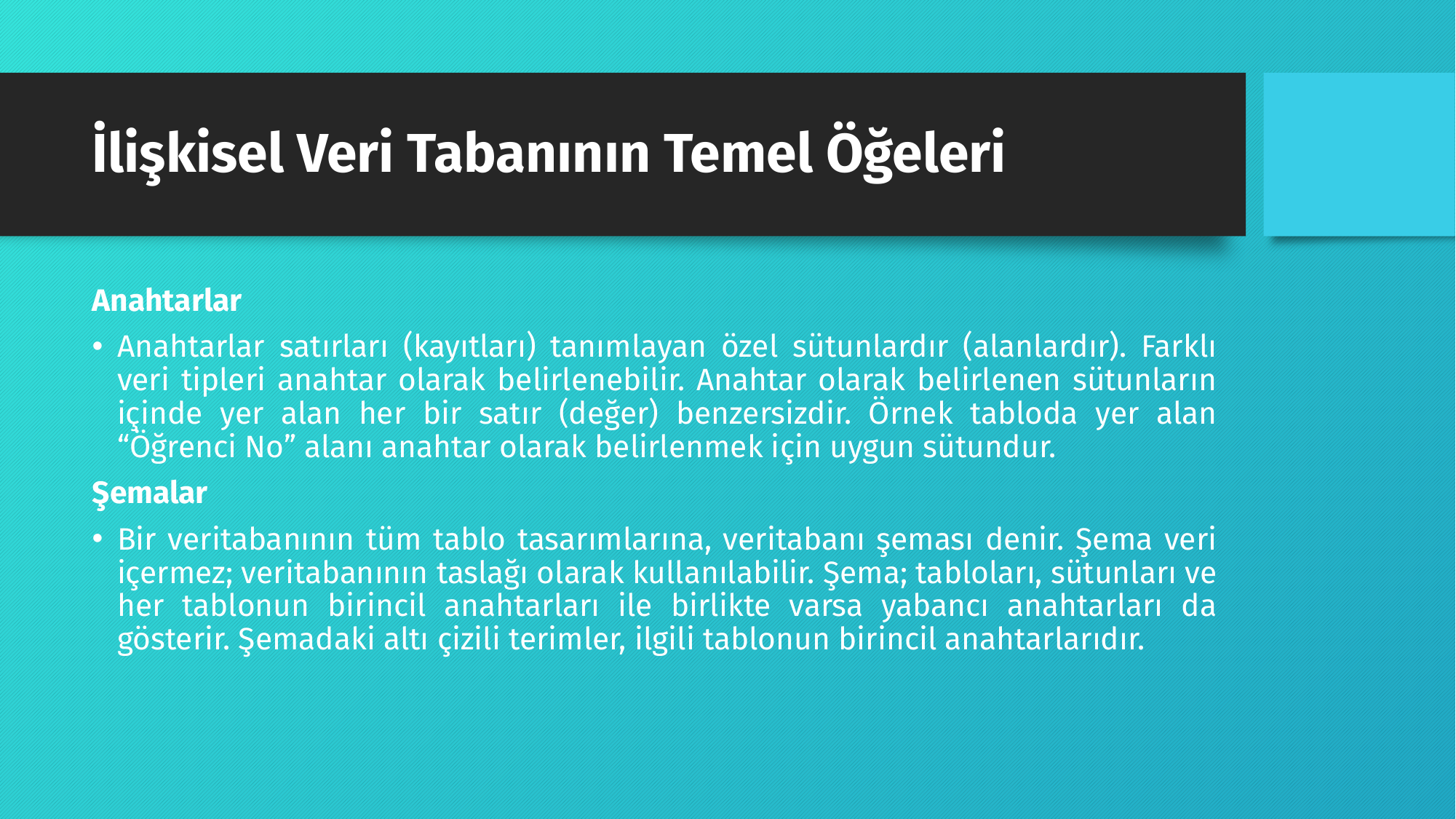

# İlişkisel Veri Tabanının Temel Öğeleri
Anahtarlar
Anahtarlar satırları (kayıtları) tanımlayan özel sütunlardır (alanlardır). Farklı veri tipleri anahtar olarak belirlenebilir. Anahtar olarak belirlenen sütunların içinde yer alan her bir satır (değer) benzersizdir. Örnek tabloda yer alan “Öğrenci No” alanı anahtar olarak belirlenmek için uygun sütundur.
Şemalar
Bir veritabanının tüm tablo tasarımlarına, veritabanı şeması denir. Şema veri içermez; veritabanının taslağı olarak kullanılabilir. Şema; tabloları, sütunları ve her tablonun birincil anahtarları ile birlikte varsa yabancı anahtarları da gösterir. Şemadaki altı çizili terimler, ilgili tablonun birincil anahtarlarıdır.